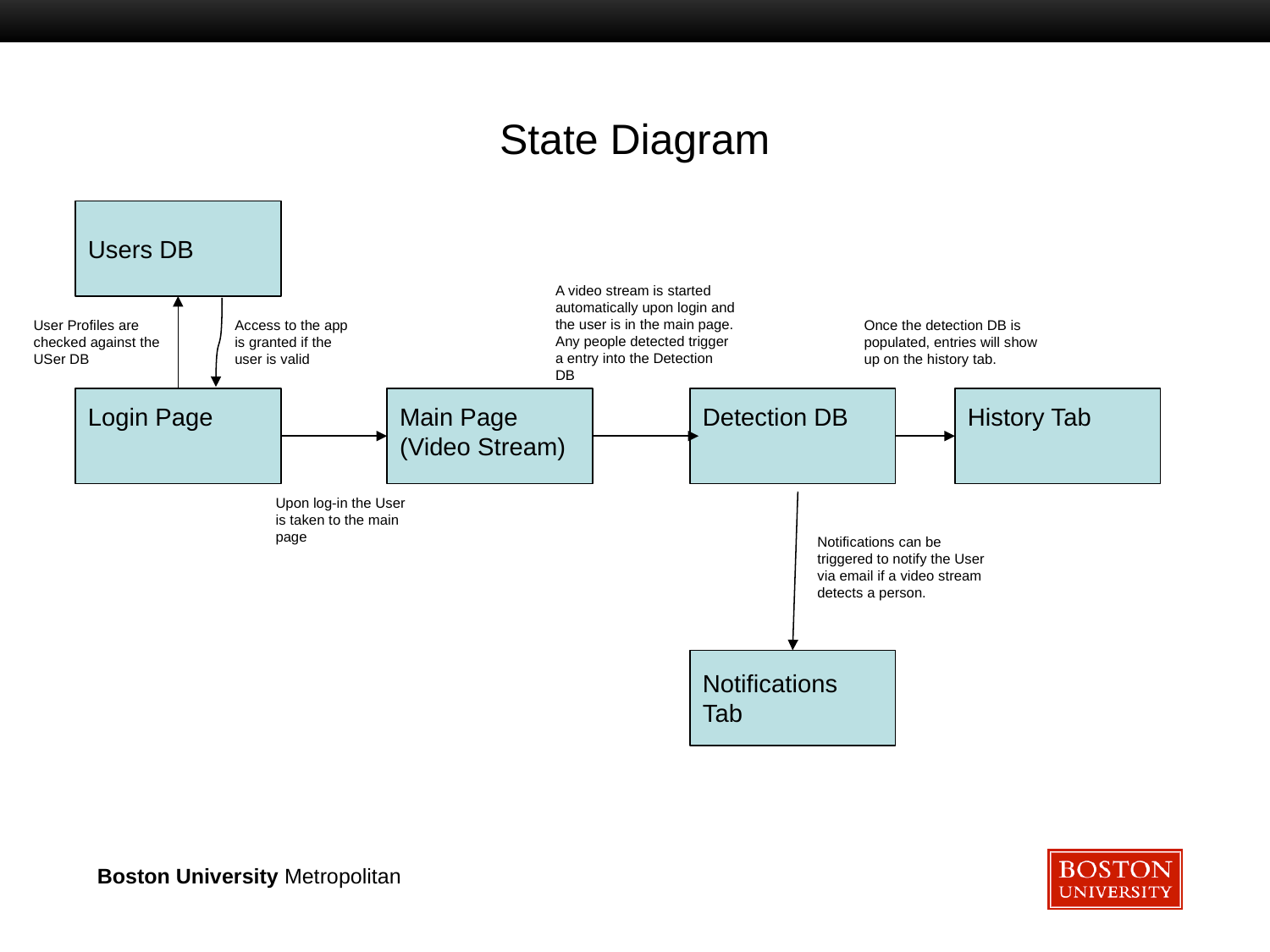

# State Diagram
Users DB
A video stream is started automatically upon login and the user is in the main page. Any people detected trigger a entry into the Detection DB
Once the detection DB is populated, entries will show up on the history tab.
User Profiles are checked against the USer DB
Access to the app is granted if the user is valid
Login Page
Main Page
(Video Stream)
Detection DB
History Tab
Upon log-in the User is taken to the main page
Notifications can be triggered to notify the User via email if a video stream detects a person.
Notifications Tab